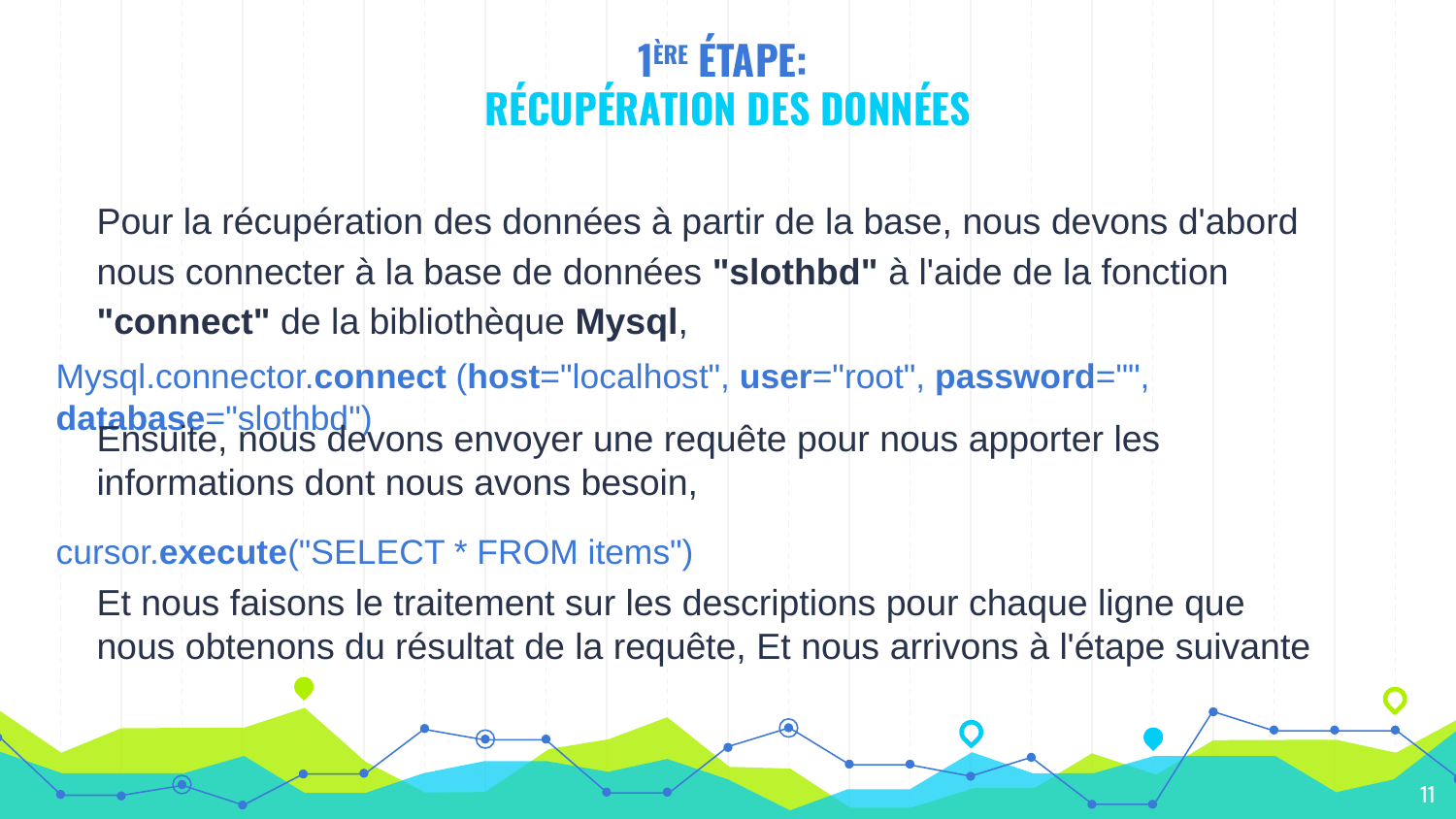

# 1ÈRE ÉTAPE:
RÉCUPÉRATION DES DONNÉES
Pour la récupération des données à partir de la base, nous devons d'abord nous connecter à la base de données "slothbd" à l'aide de la fonction "connect" de la bibliothèque Mysql,

Mysql.connector.connect (host="localhost", user="root", password="", database="slothbd")
Ensuite, nous devons envoyer une requête pour nous apporter les informations dont nous avons besoin,
cursor.execute("SELECT * FROM items")
Et nous faisons le traitement sur les descriptions pour chaque ligne que nous obtenons du résultat de la requête, Et nous arrivons à l'étape suivante
11